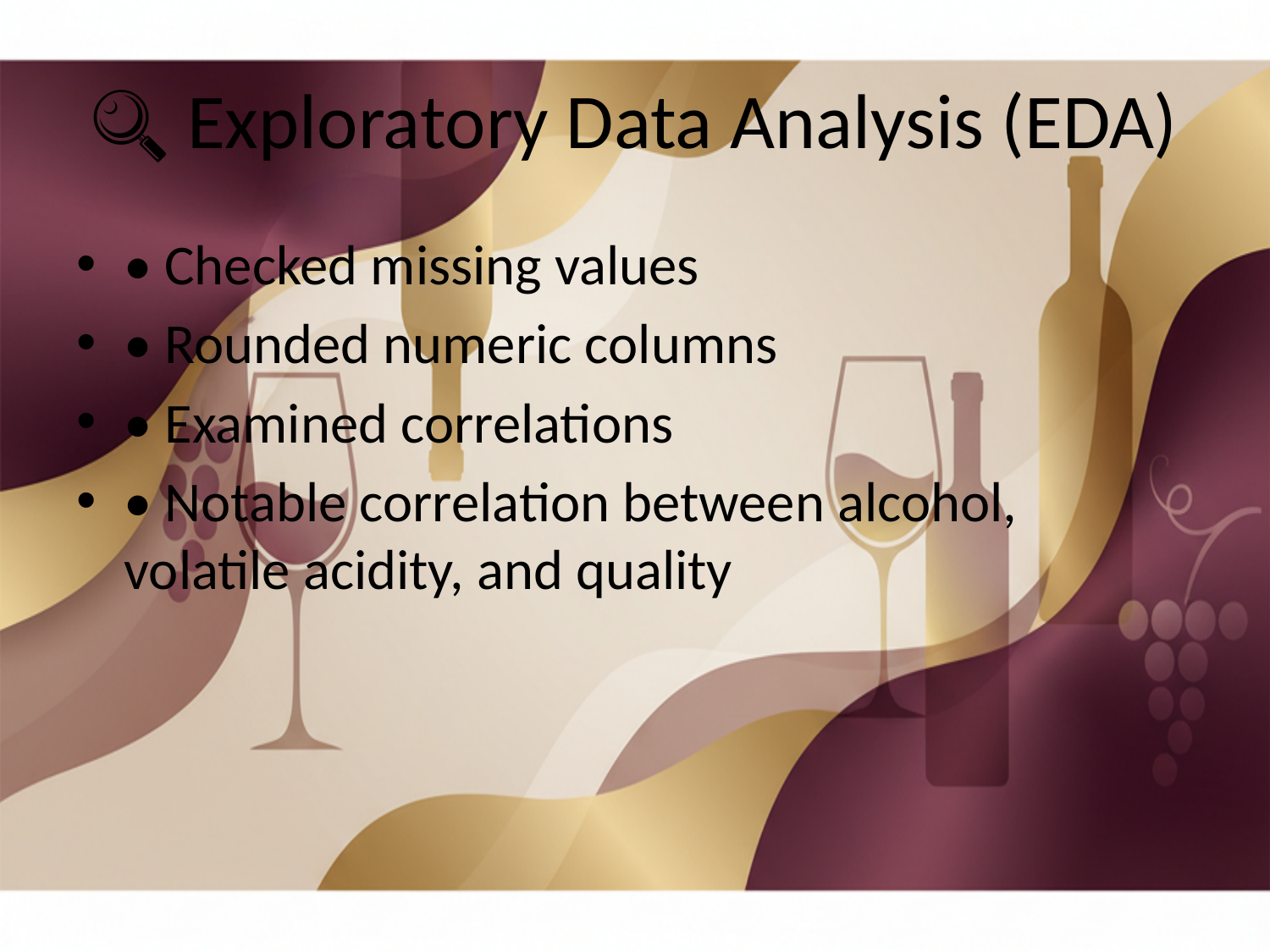

# 🔍 Exploratory Data Analysis (EDA)
• Checked missing values
• Rounded numeric columns
• Examined correlations
• Notable correlation between alcohol, volatile acidity, and quality